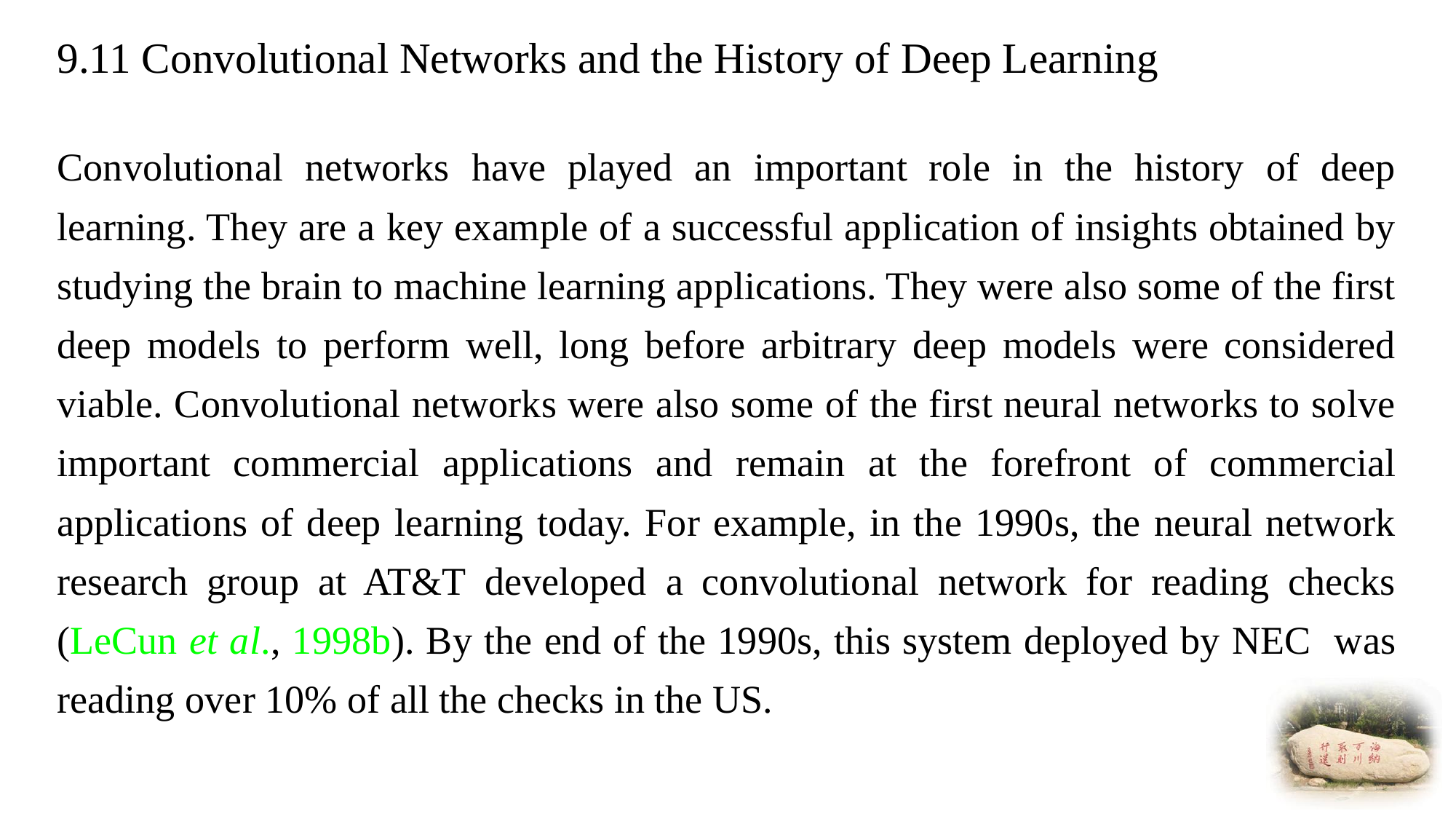

# 9.11 Convolutional Networks and the History of Deep Learning
Convolutional networks have played an important role in the history of deep learning. They are a key example of a successful application of insights obtained by studying the brain to machine learning applications. They were also some of the first deep models to perform well, long before arbitrary deep models were considered viable. Convolutional networks were also some of the first neural networks to solve important commercial applications and remain at the forefront of commercial applications of deep learning today. For example, in the 1990s, the neural network research group at AT&T developed a convolutional network for reading checks (LeCun et al., 1998b). By the end of the 1990s, this system deployed by NEC  was reading over 10% of all the checks in the US.